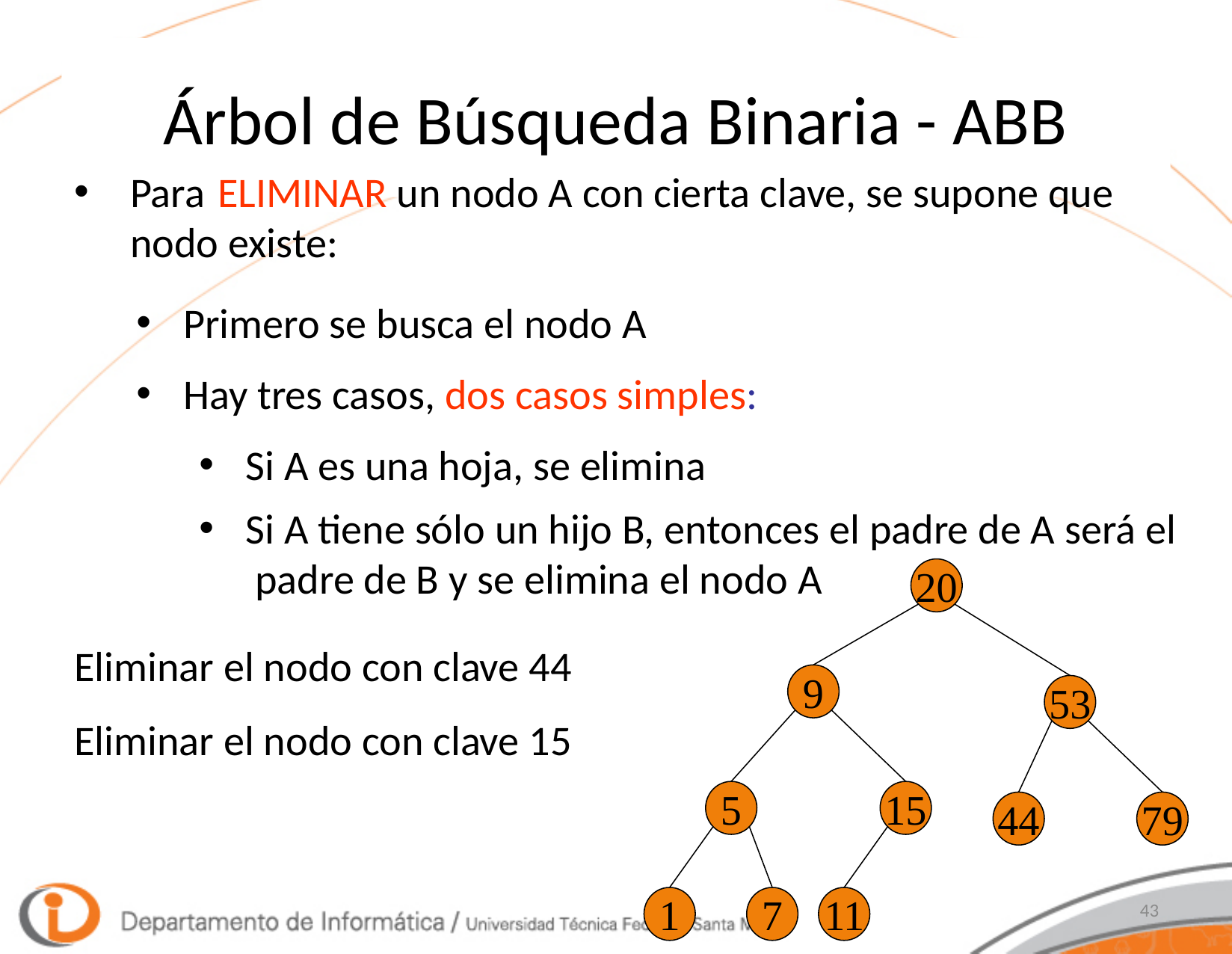

# Árbol de Búsqueda Binaria - ABB
Para ELIMINAR un nodo A con cierta clave, se supone que nodo existe:

Primero se busca el nodo A

Hay tres casos, dos casos simples:

Si A es una hoja, se elimina

Si A tiene sólo un hijo B, entonces el padre de A será el  padre de B y se elimina el nodo A
20
9
53
5
15
44
79
1
7
11
Eliminar el nodo con clave 44
Eliminar el nodo con clave 15
43